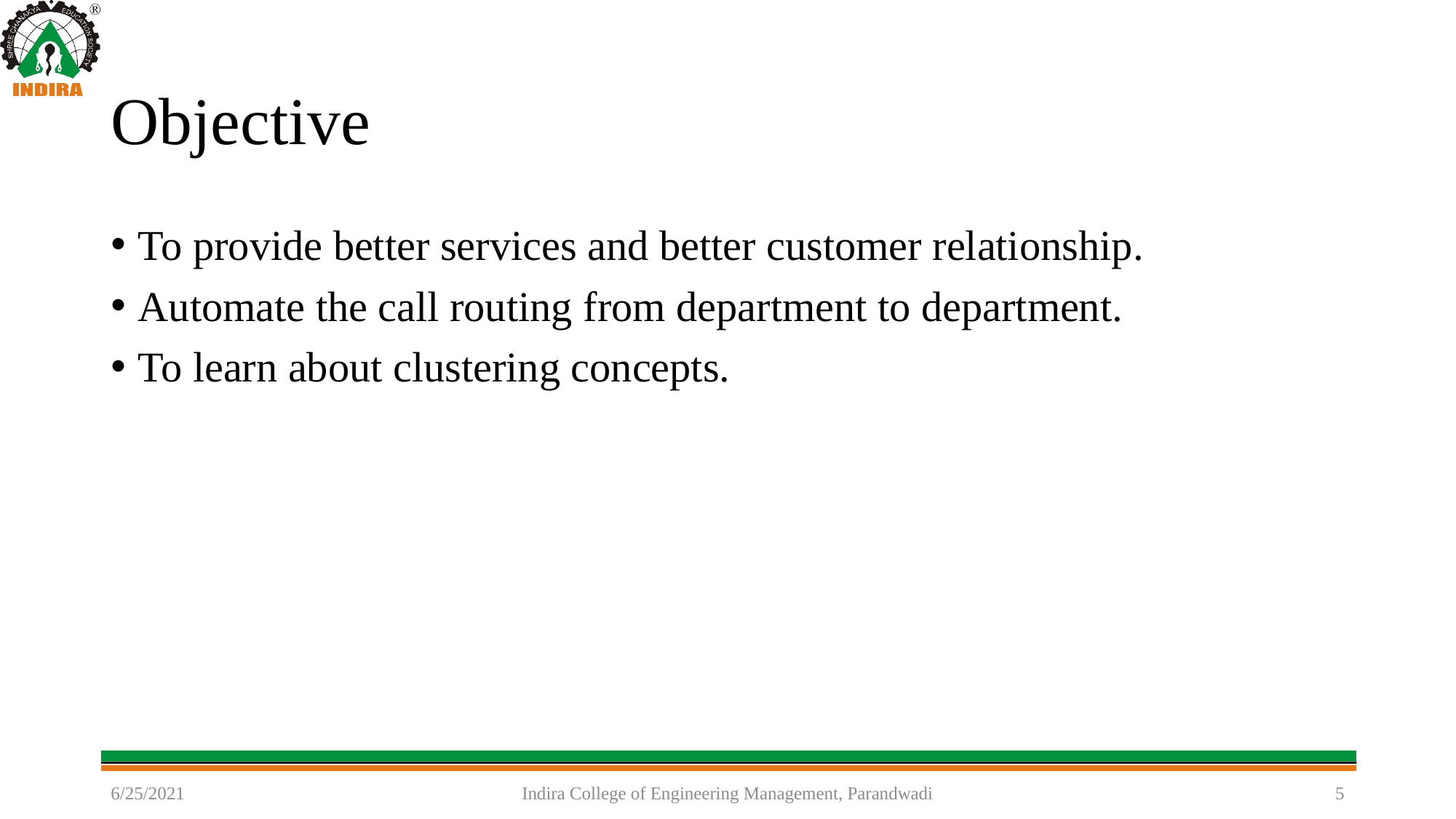

# Objective
To provide better services and better customer relationship.
Automate the call routing from department to department.
To learn about clustering concepts.
6/25/2021
Indira College of Engineering Management, Parandwadi
5